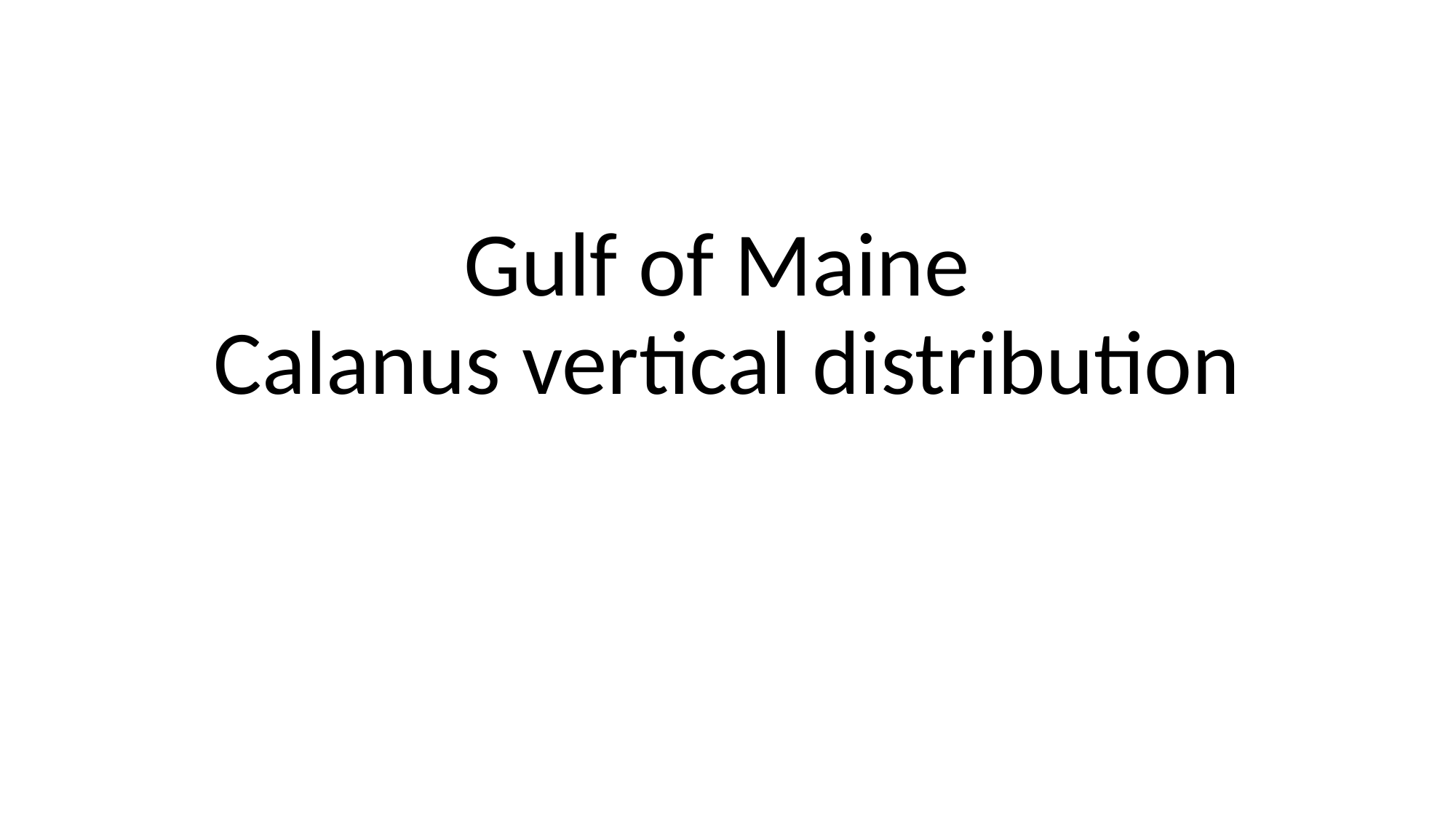

# Gulf of Maine Calanus vertical distribution